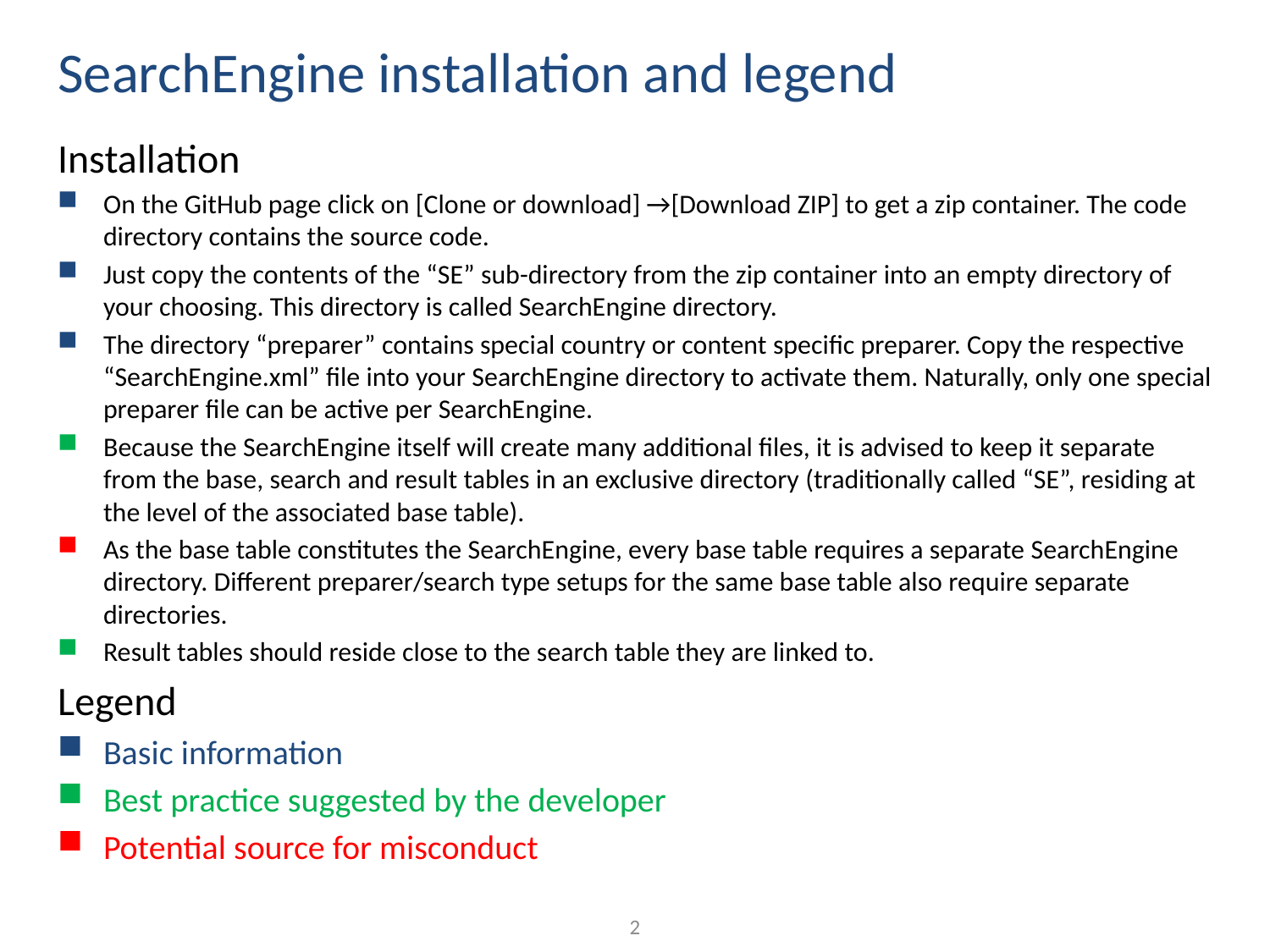

# SearchEngine installation and legend
Installation
On the GitHub page click on [Clone or download] →[Download ZIP] to get a zip container. The code directory contains the source code.
Just copy the contents of the “SE” sub-directory from the zip container into an empty directory of your choosing. This directory is called SearchEngine directory.
The directory “preparer” contains special country or content specific preparer. Copy the respective “SearchEngine.xml” file into your SearchEngine directory to activate them. Naturally, only one special preparer file can be active per SearchEngine.
Because the SearchEngine itself will create many additional files, it is advised to keep it separate from the base, search and result tables in an exclusive directory (traditionally called “SE”, residing at the level of the associated base table).
As the base table constitutes the SearchEngine, every base table requires a separate SearchEngine directory. Different preparer/search type setups for the same base table also require separate directories.
Result tables should reside close to the search table they are linked to.
Legend
Basic information
Best practice suggested by the developer
Potential source for misconduct
2